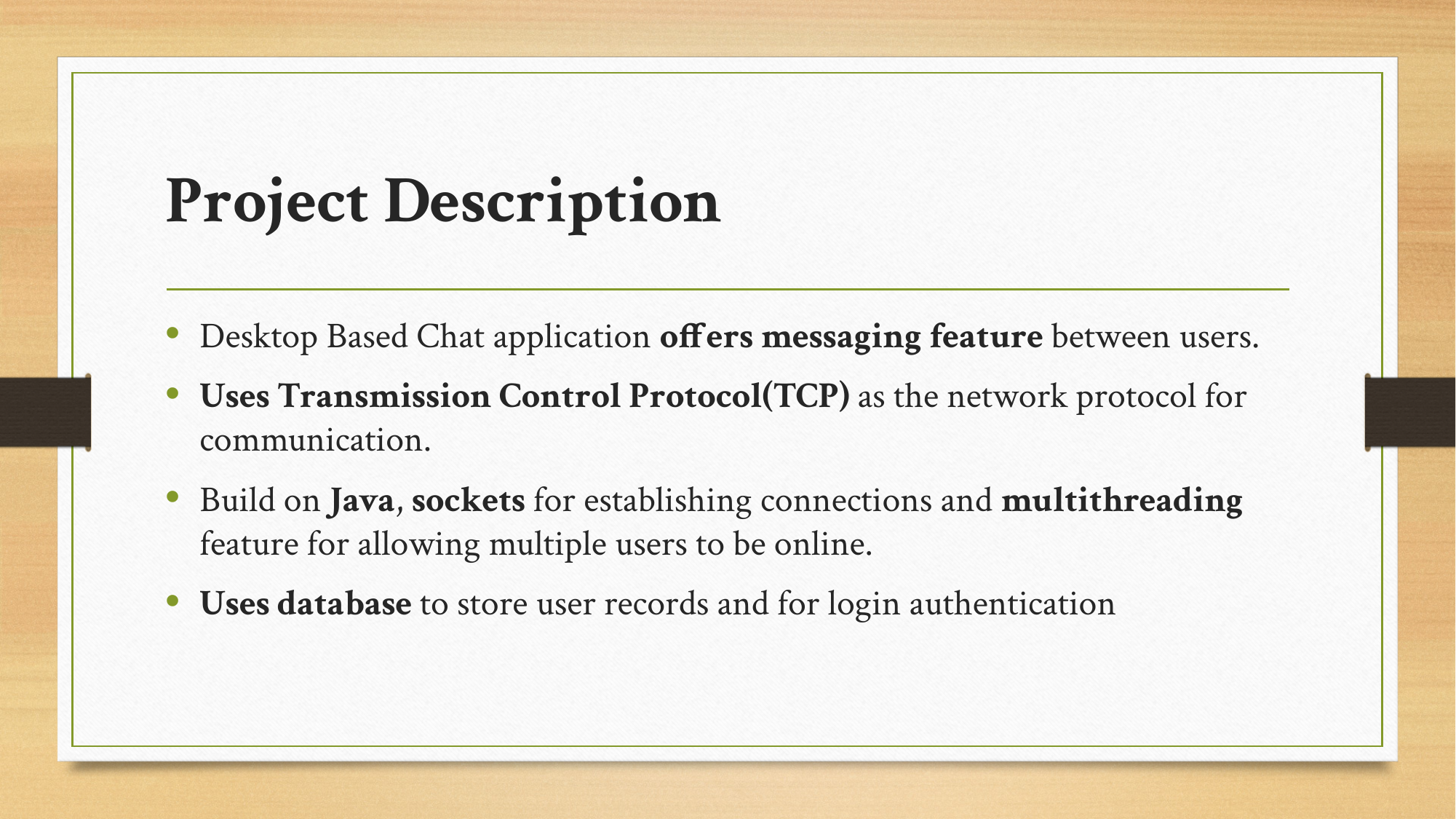

# Project Description
Desktop Based Chat application offers messaging feature between users.
Uses Transmission Control Protocol(TCP) as the network protocol for communication.
Build on Java, sockets for establishing connections and multithreading feature for allowing multiple users to be online.
Uses database to store user records and for login authentication